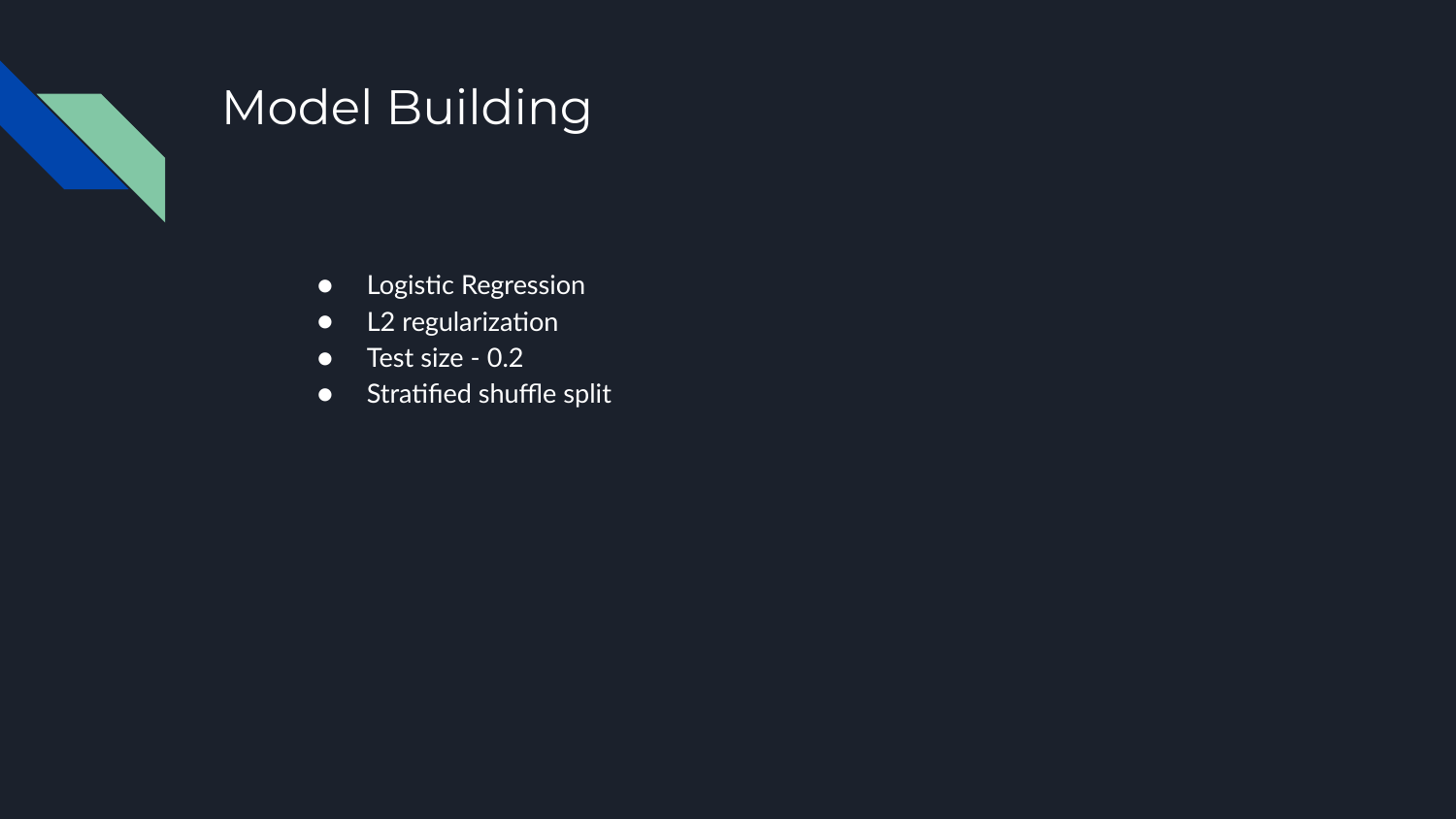

# Model Building
Logistic Regression
L2 regularization
Test size - 0.2
Stratified shuffle split